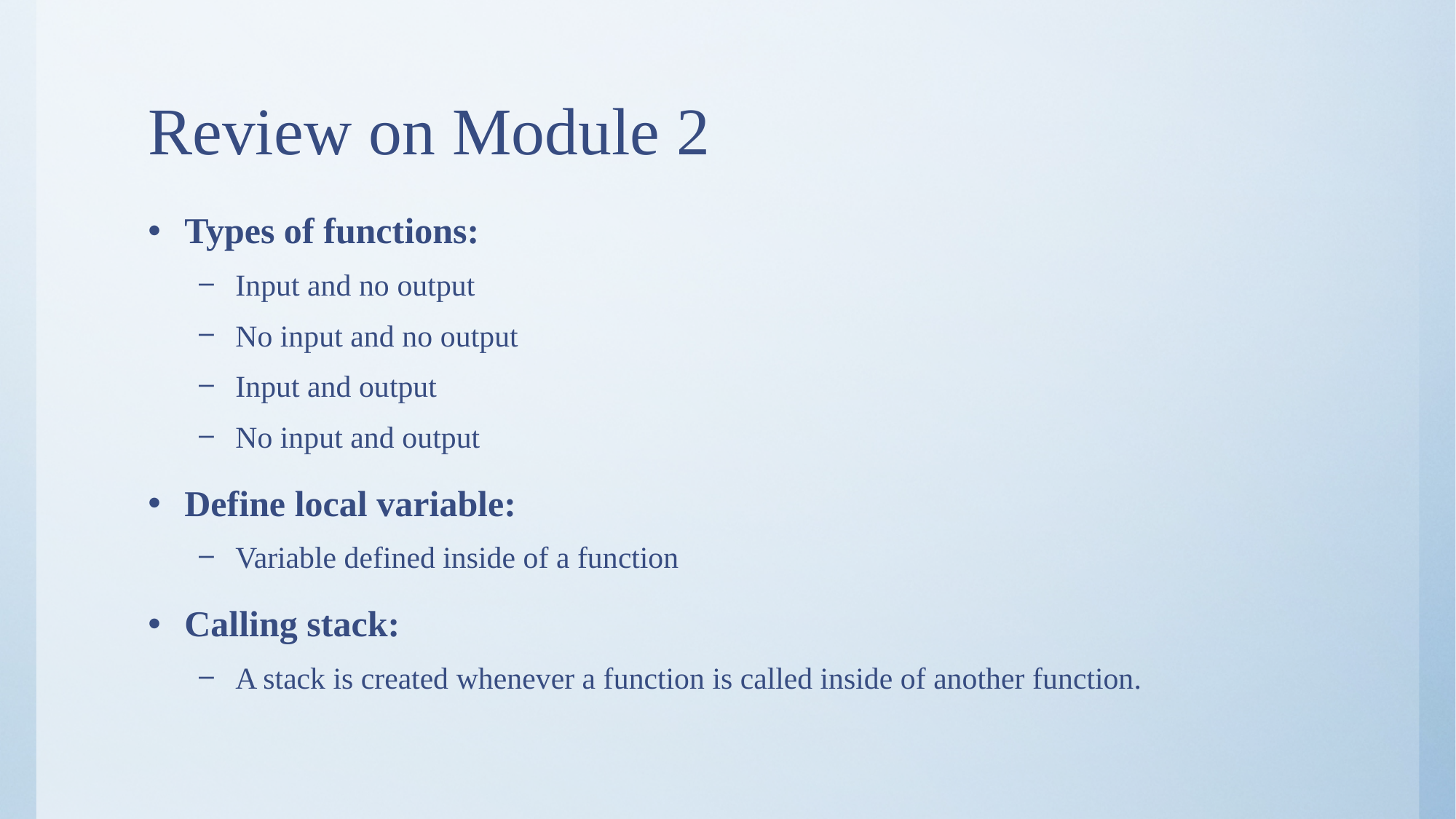

# Review on Module 2
Types of functions:
Input and no output
No input and no output
Input and output
No input and output
Define local variable:
Variable defined inside of a function
Calling stack:
A stack is created whenever a function is called inside of another function.